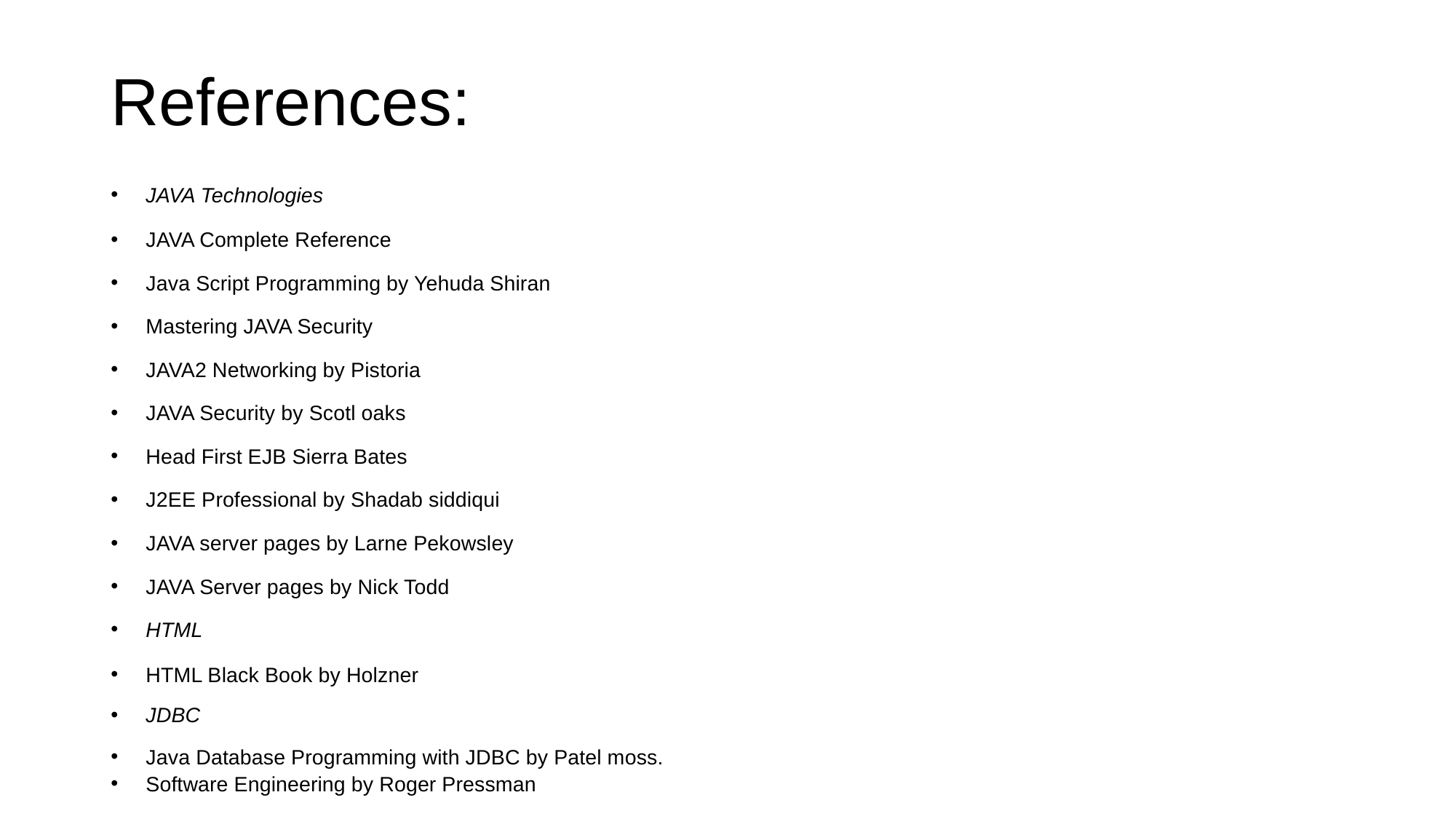

# References:
JAVA Technologies
JAVA Complete Reference
Java Script Programming by Yehuda Shiran
Mastering JAVA Security
JAVA2 Networking by Pistoria
JAVA Security by Scotl oaks
Head First EJB Sierra Bates
J2EE Professional by Shadab siddiqui
JAVA server pages by Larne Pekowsley
JAVA Server pages by Nick Todd
HTML
HTML Black Book by Holzner
JDBC
Java Database Programming with JDBC by Patel moss.
Software Engineering by Roger Pressman